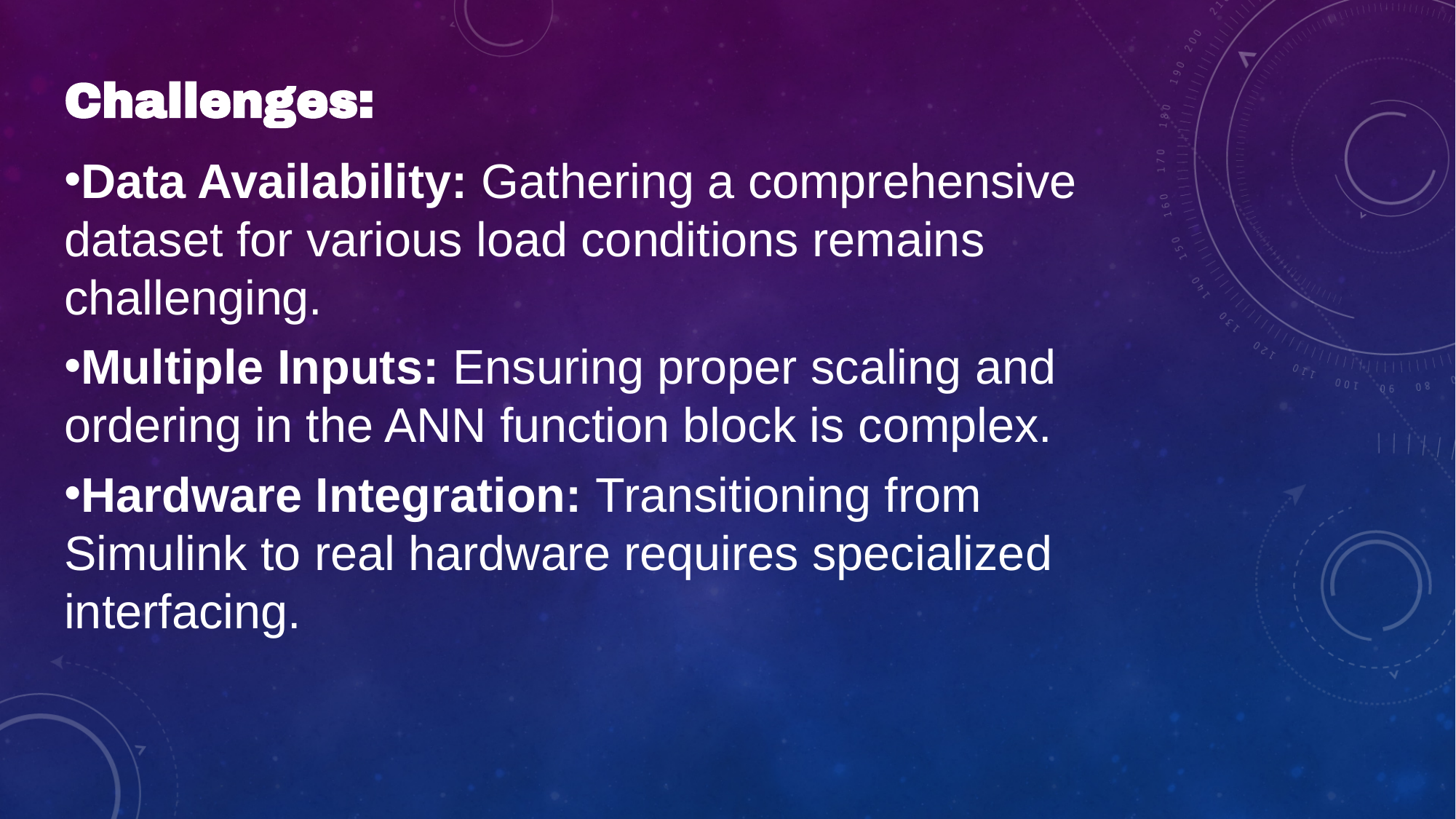

Challenges:
Data Availability: Gathering a comprehensive dataset for various load conditions remains challenging.
Multiple Inputs: Ensuring proper scaling and ordering in the ANN function block is complex.
Hardware Integration: Transitioning from Simulink to real hardware requires specialized interfacing.